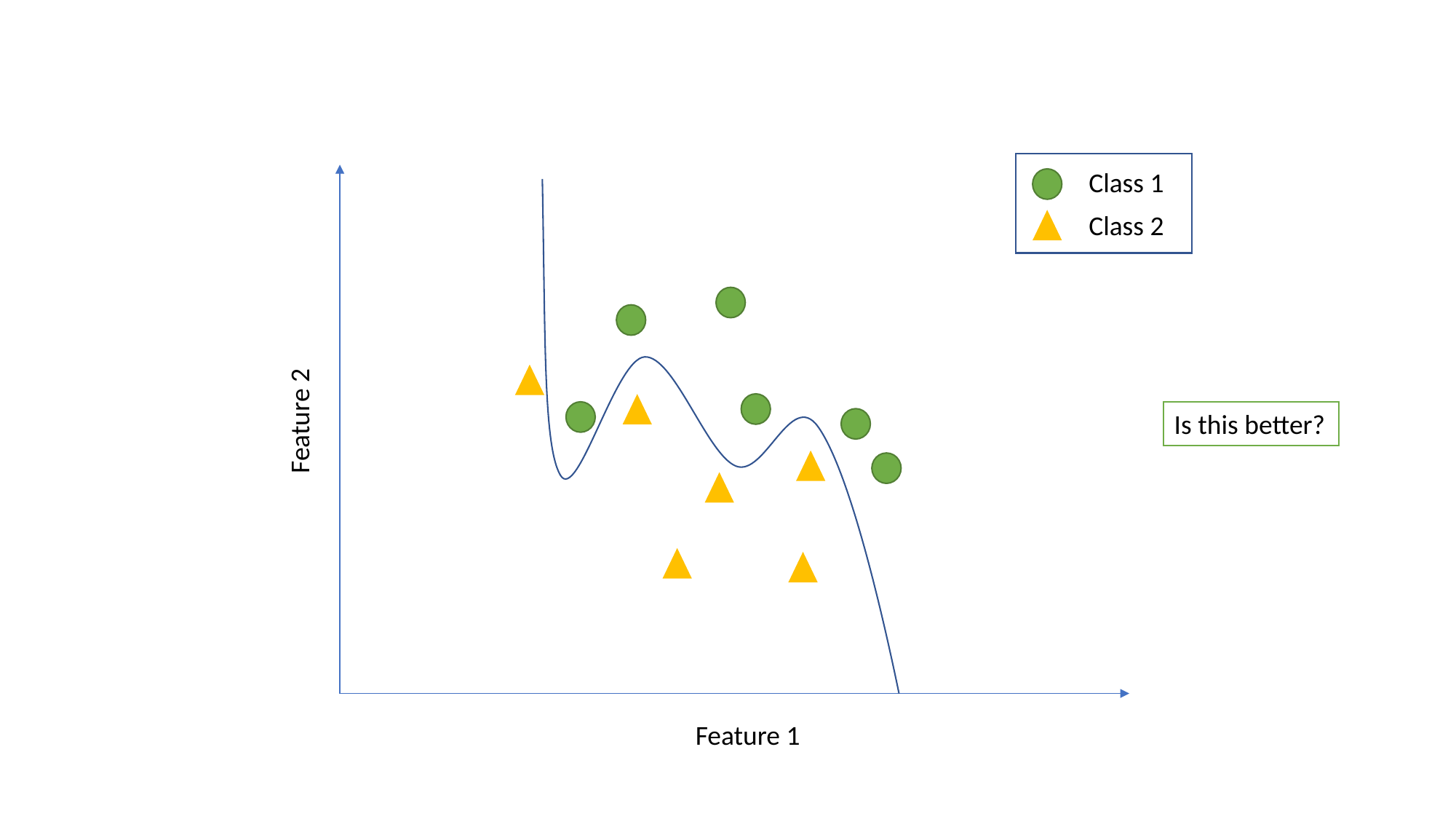

Class 1

Class 2

Feature 2
Is this better?

Feature 1